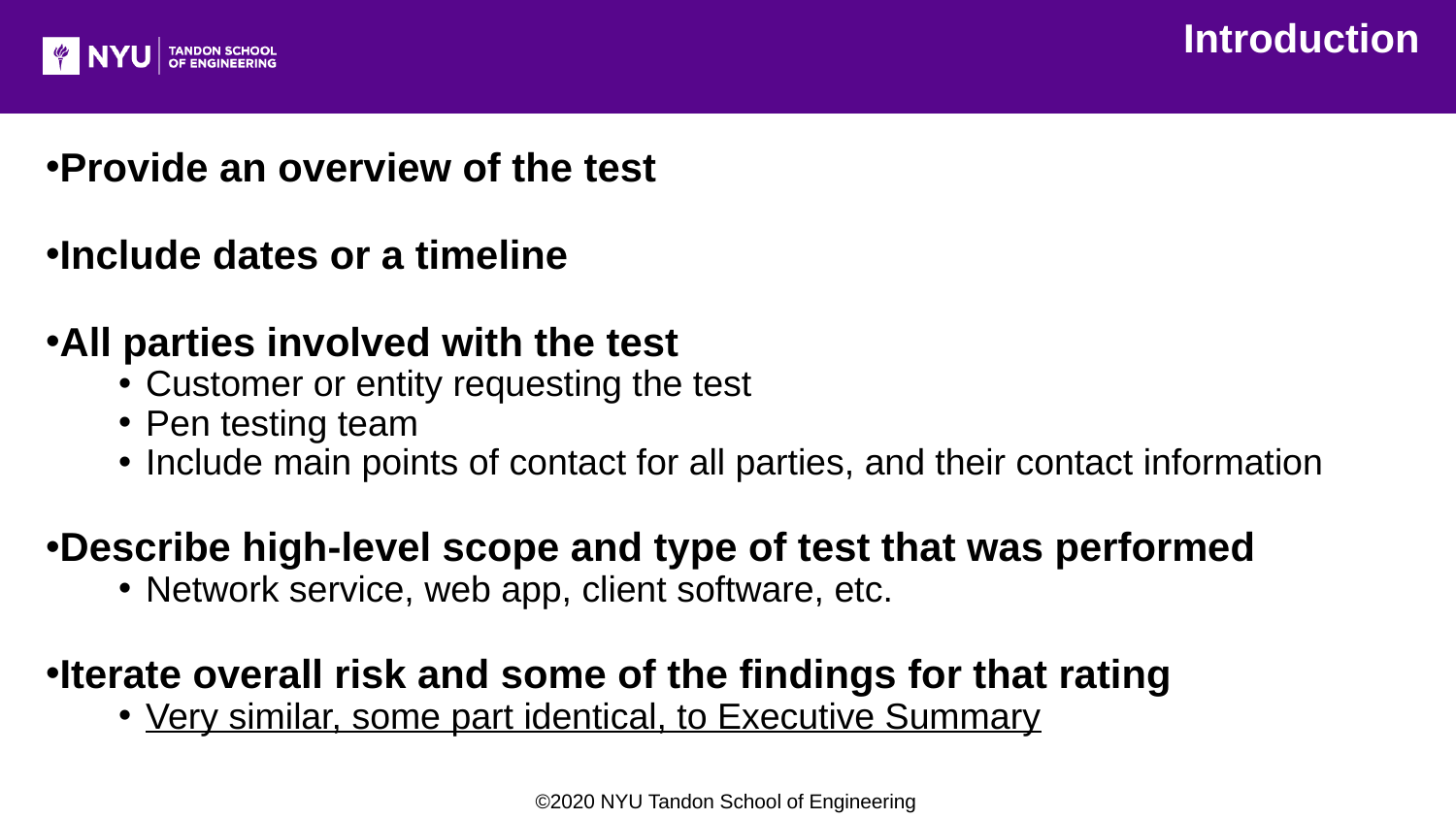

Introduction
Provide an overview of the test

Include dates or a timeline

All parties involved with the test
Customer or entity requesting the test
Pen testing team
Include main points of contact for all parties, and their contact information

Describe high-level scope and type of test that was performed
Network service, web app, client software, etc.

Iterate overall risk and some of the findings for that rating
Very similar, some part identical, to Executive Summary